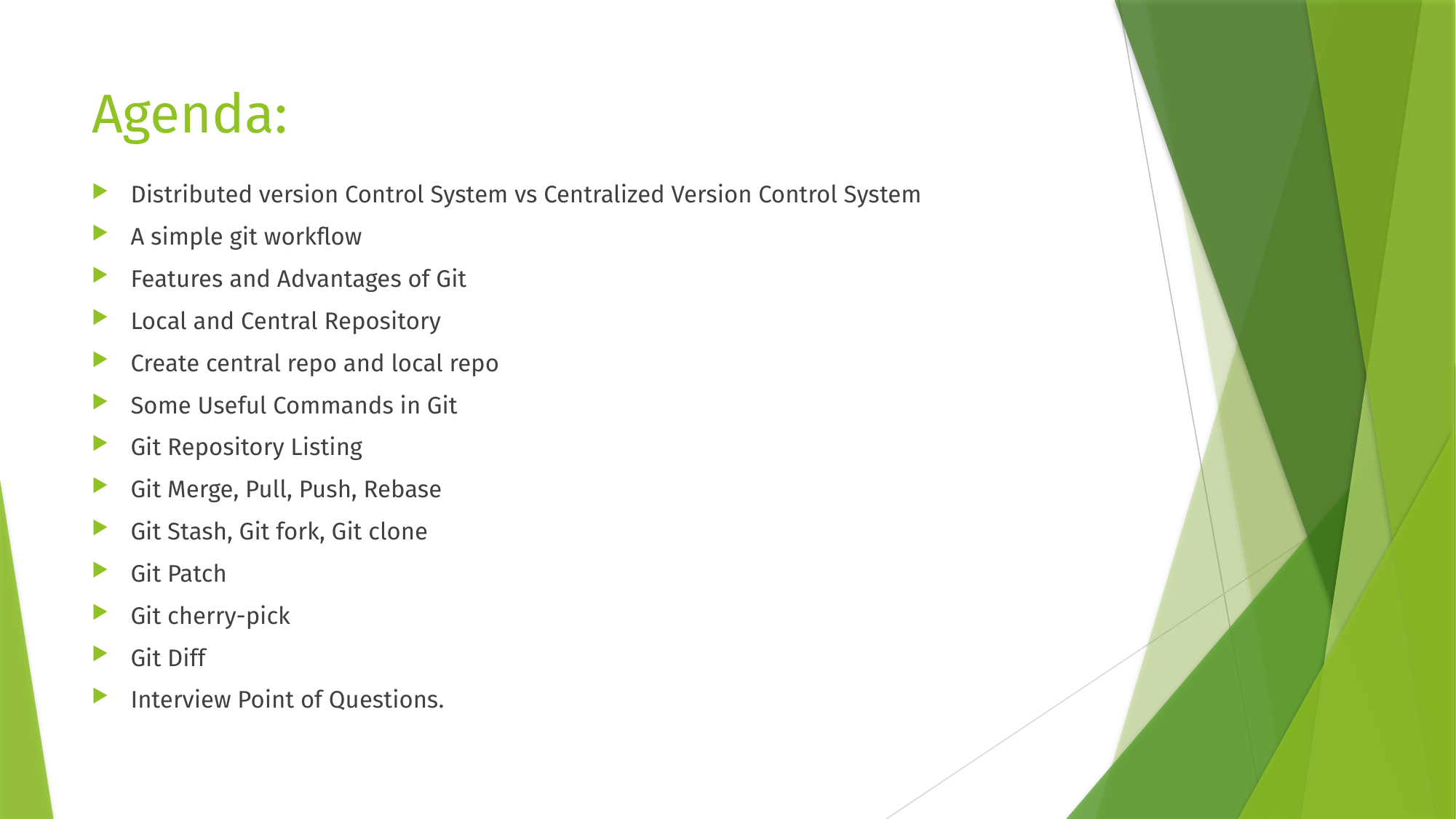

# Agenda:
Distributed version Control System vs Centralized Version Control System
A simple git workflow
Features and Advantages of Git
Local and Central Repository
Create central repo and local repo
Some Useful Commands in Git
Git Repository Listing
Git Merge, Pull, Push, Rebase
Git Stash, Git fork, Git clone
Git Patch
Git cherry-pick
Git Diff
Interview Point of Questions.